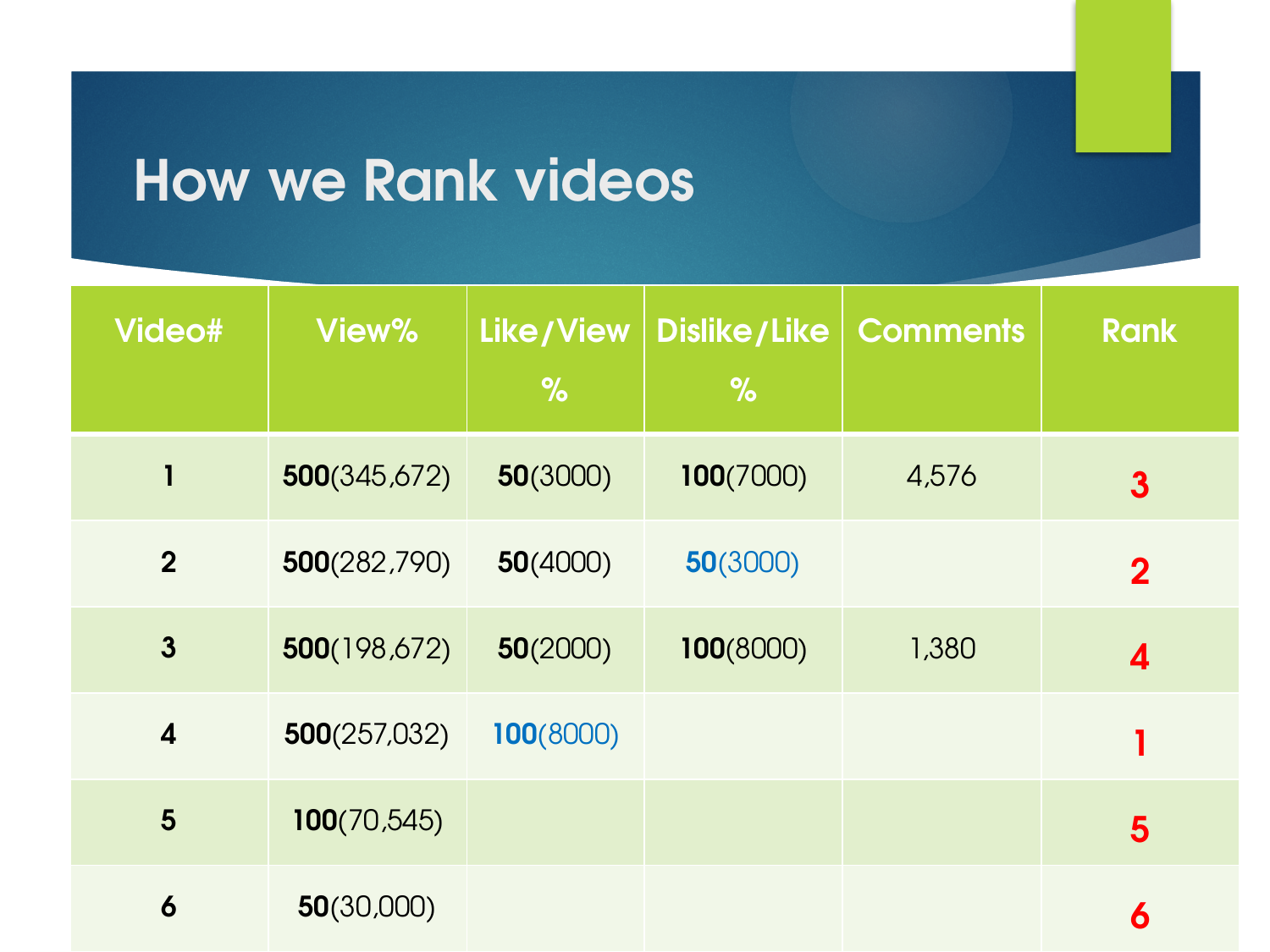

# How we Rank videos
| Video# | View% | Like/View% | Dislike/Like% | Comments | Rank |
| --- | --- | --- | --- | --- | --- |
| 1 | 500(345,672) | 50(3000) | 100(7000) | 4,576 | 3 |
| 2 | 500(282,790) | 50(4000) | 50(3000) |  | 2 |
| 3 | 500(198,672) | 50(2000) | 100(8000) | 1,380 | 4 |
| 4 | 500(257,032) | 100(8000) |  |  | 1 |
| 5 | 100(70,545) |  |  |  | 5 |
| 6 | 50(30,000) |  |  |  | 6 |